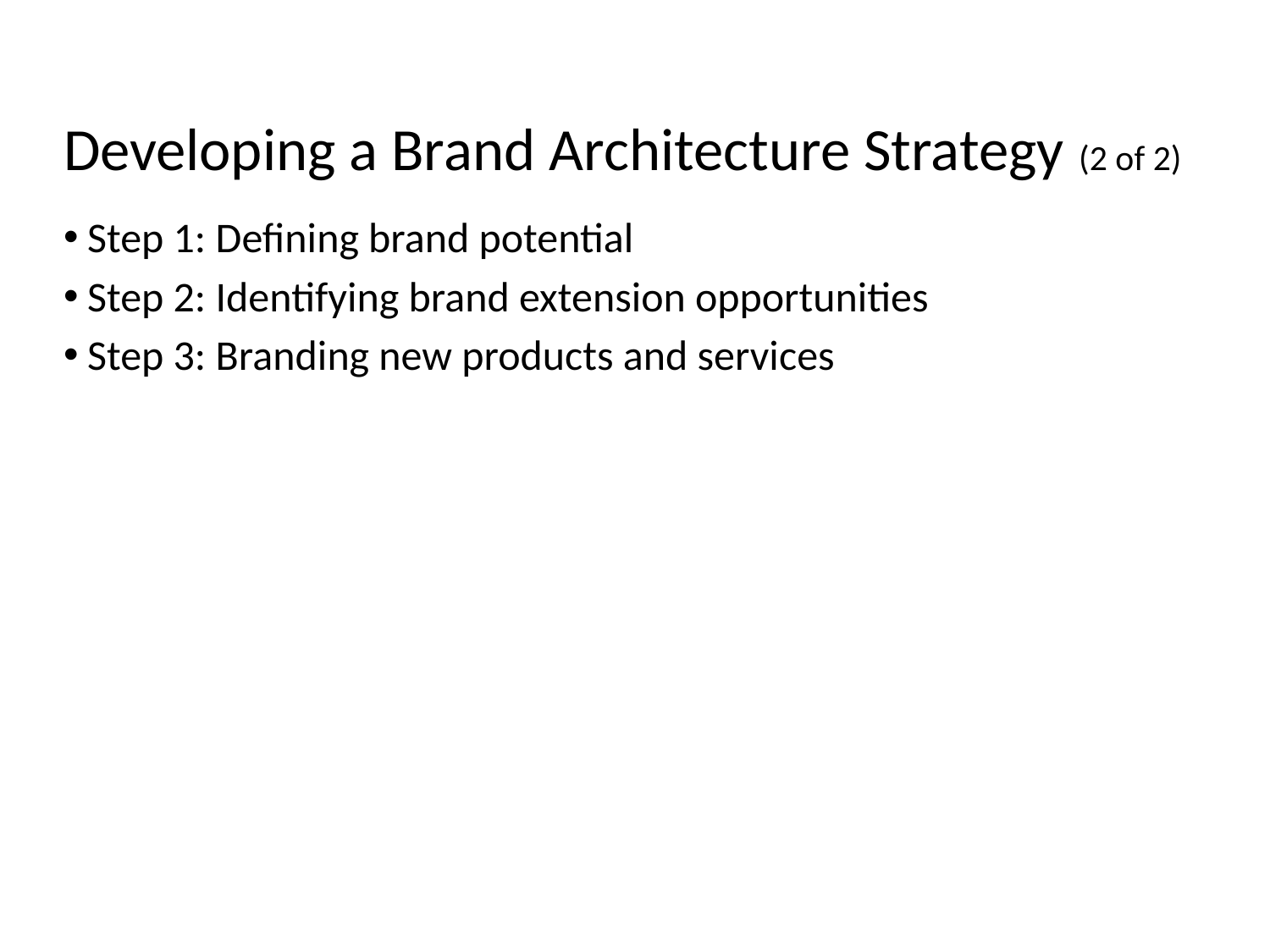

# Developing a Brand Architecture Strategy (2 of 2)
Step 1: Defining brand potential
Step 2: Identifying brand extension opportunities
Step 3: Branding new products and services